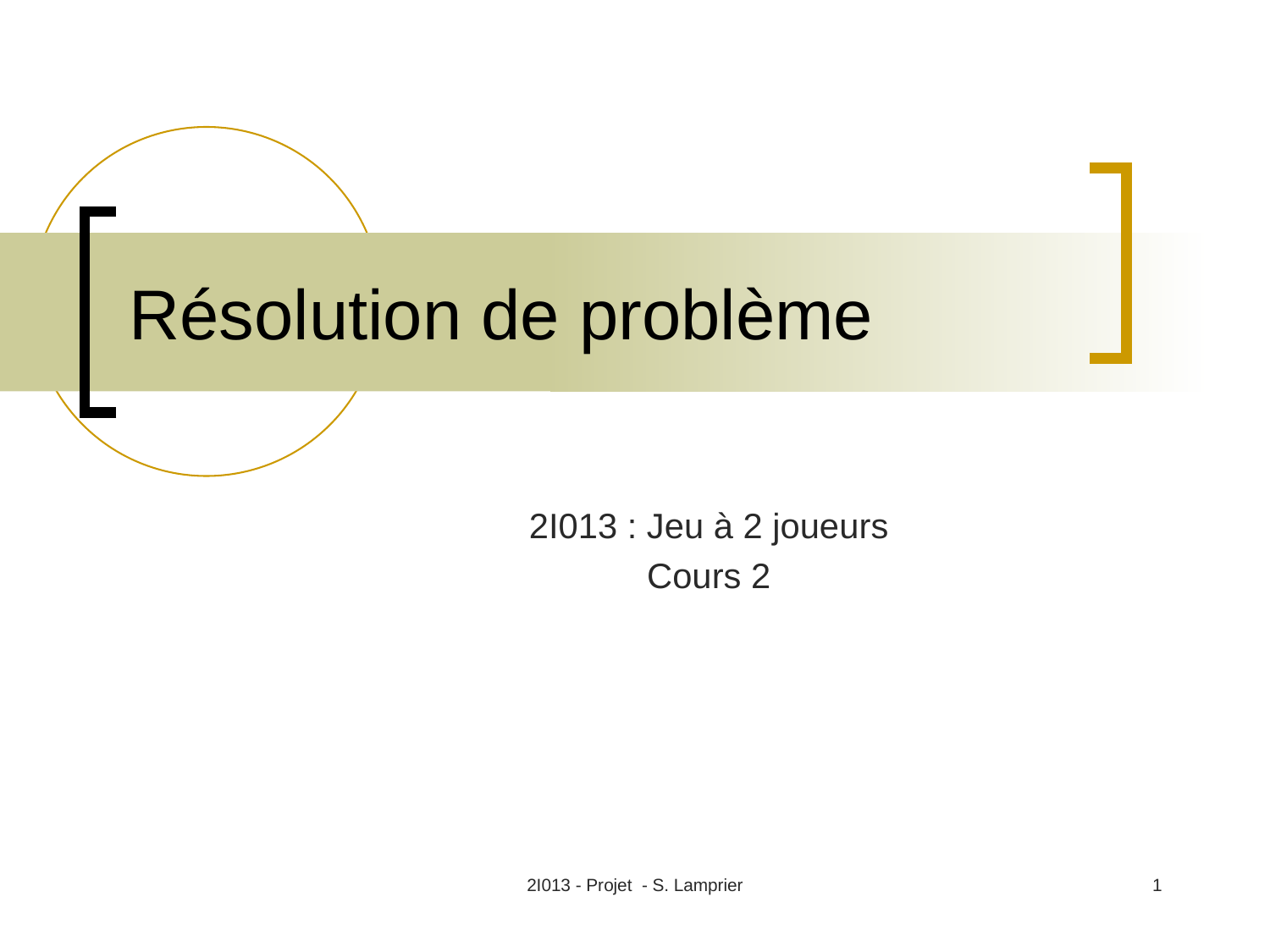

# Résolution de problème
2I013 : Jeu à 2 joueurs
Cours 2
2I013 - Projet  - S. Lamprier
1